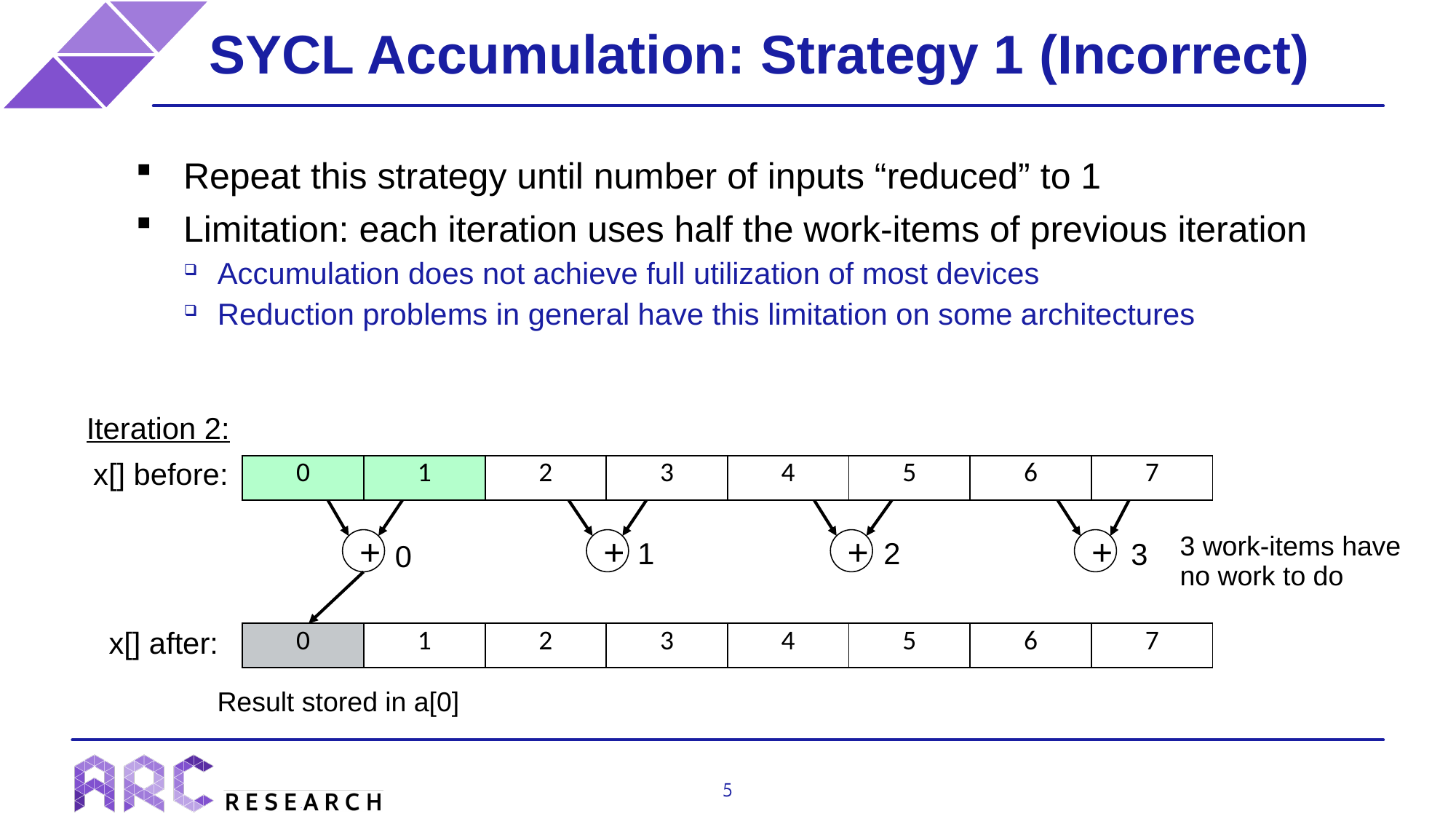

# SYCL Accumulation: Strategy 1 (Incorrect)
Repeat this strategy until number of inputs “reduced” to 1
Limitation: each iteration uses half the work-items of previous iteration
Accumulation does not achieve full utilization of most devices
Reduction problems in general have this limitation on some architectures

Iteration 2:
x[] before:
| 0 | 1 | 2 | 3 | 4 | 5 | 6 | 7 |
| --- | --- | --- | --- | --- | --- | --- | --- |
3 work-items have no work to do
+
+
+
+
2
1
3
0
| 0 | 1 | 2 | 3 | 4 | 5 | 6 | 7 |
| --- | --- | --- | --- | --- | --- | --- | --- |
x[] after:
Result stored in a[0]
5